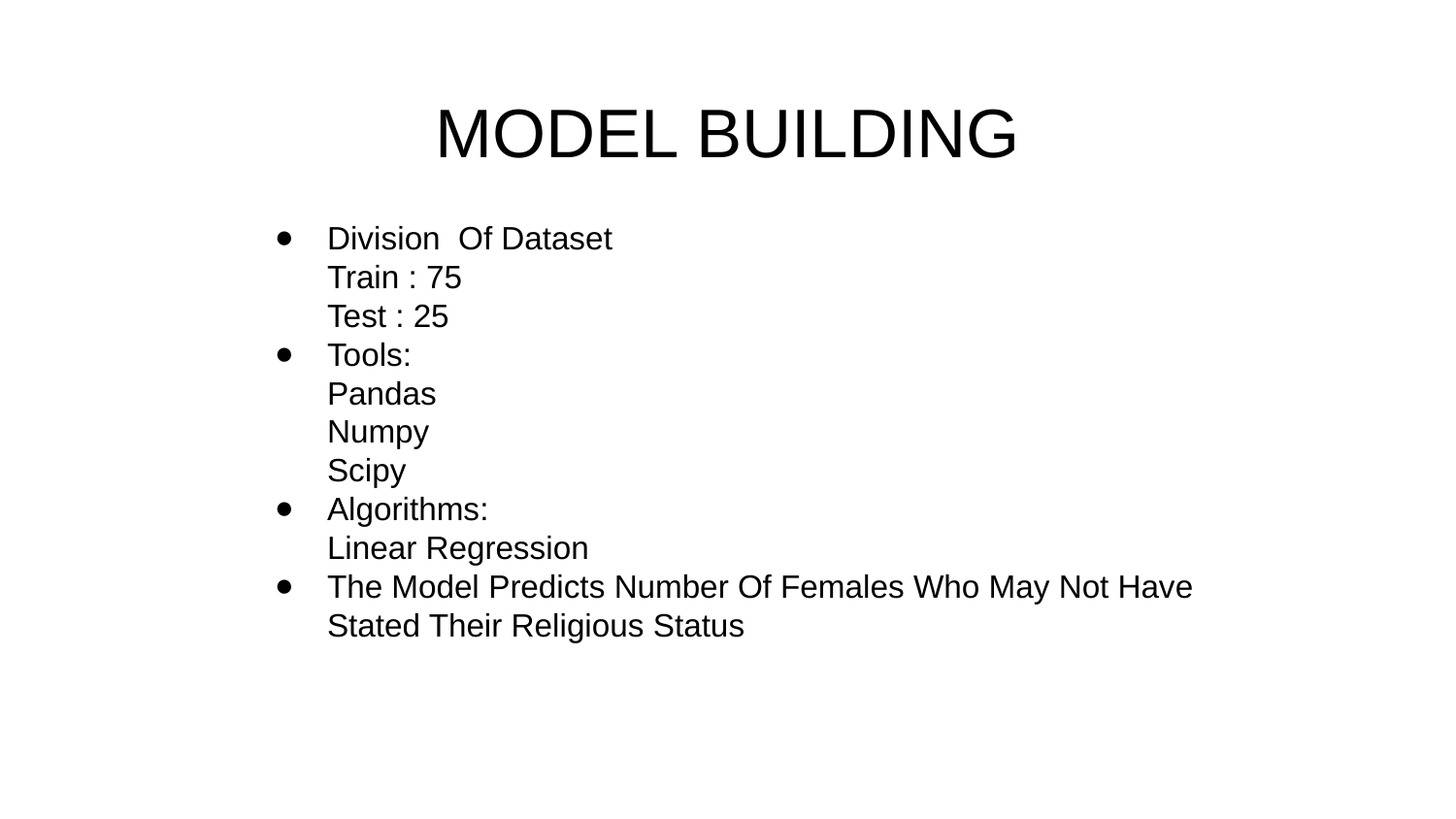

MODEL BUILDING
Division  Of Dataset
Train : 75
Test : 25
Tools:
Pandas
Numpy
Scipy
Algorithms:
Linear Regression
The Model Predicts Number Of Females Who May Not Have Stated Their Religious Status